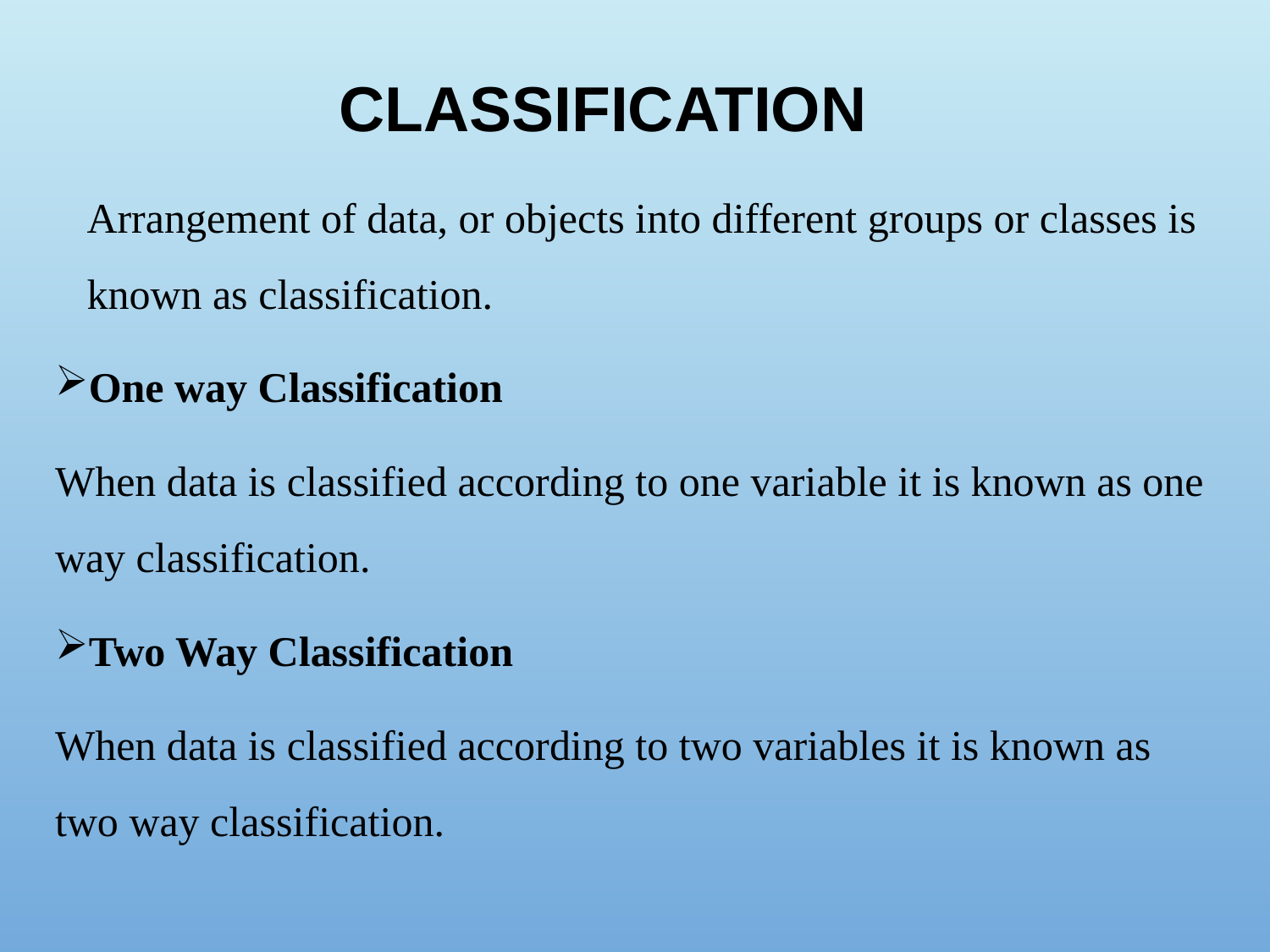

# Classification
	Arrangement of data, or objects into different groups or classes is known as classification.
One way Classification
When data is classified according to one variable it is known as one way classification.
Two Way Classification
When data is classified according to two variables it is known as two way classification.